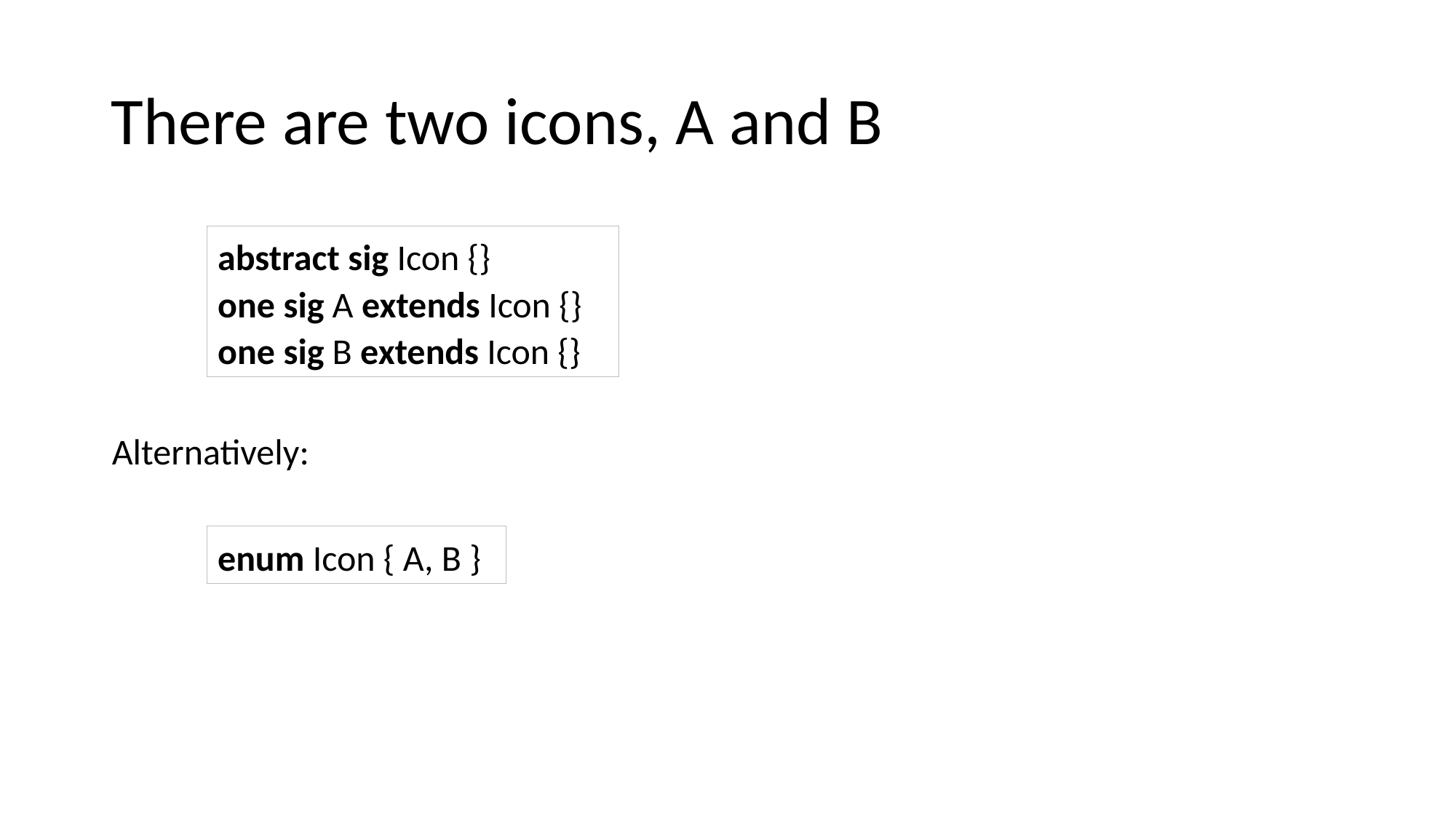

# There are two icons, A and B
abstract sig Icon {}
one sig A extends Icon {}
one sig B extends Icon {}
Alternatively:
enum Icon { A, B }